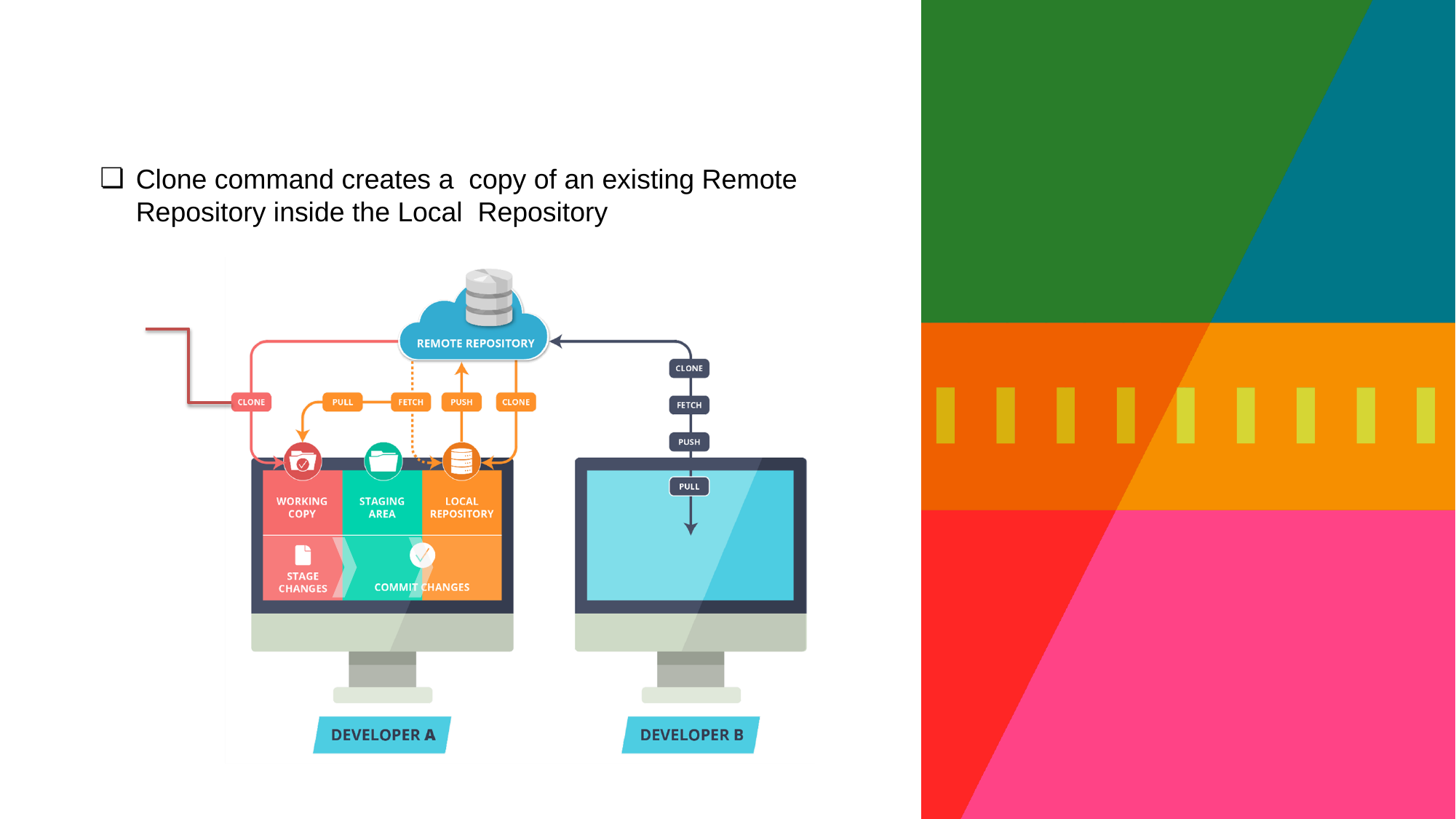

# Git clone
Clone command creates a  copy of an existing Remote  Repository inside the Local  Repository